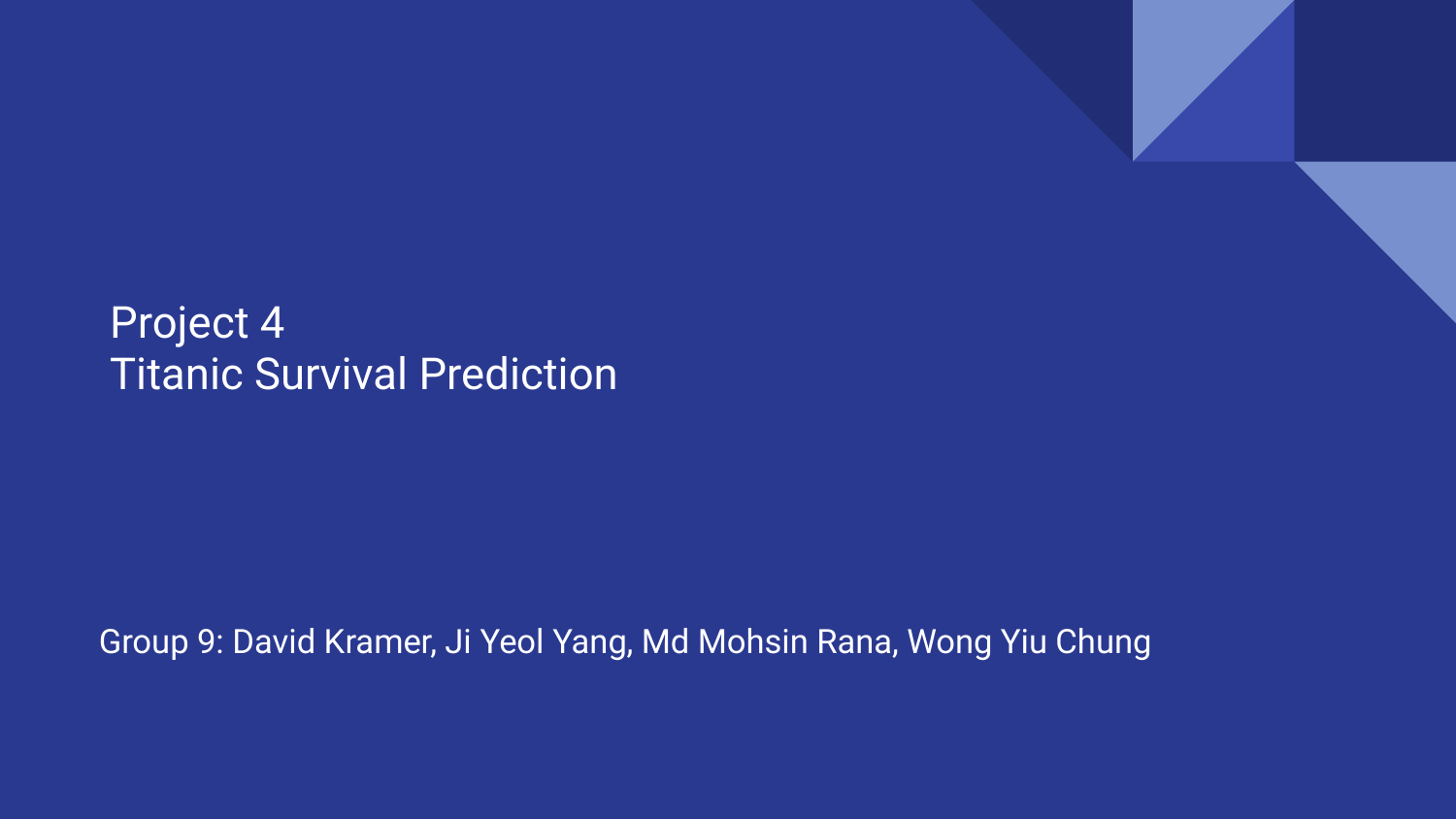

# Project 4
Titanic Survival Prediction

Group 9: David Kramer, Ji Yeol Yang, Md Mohsin Rana, Wong Yiu Chung